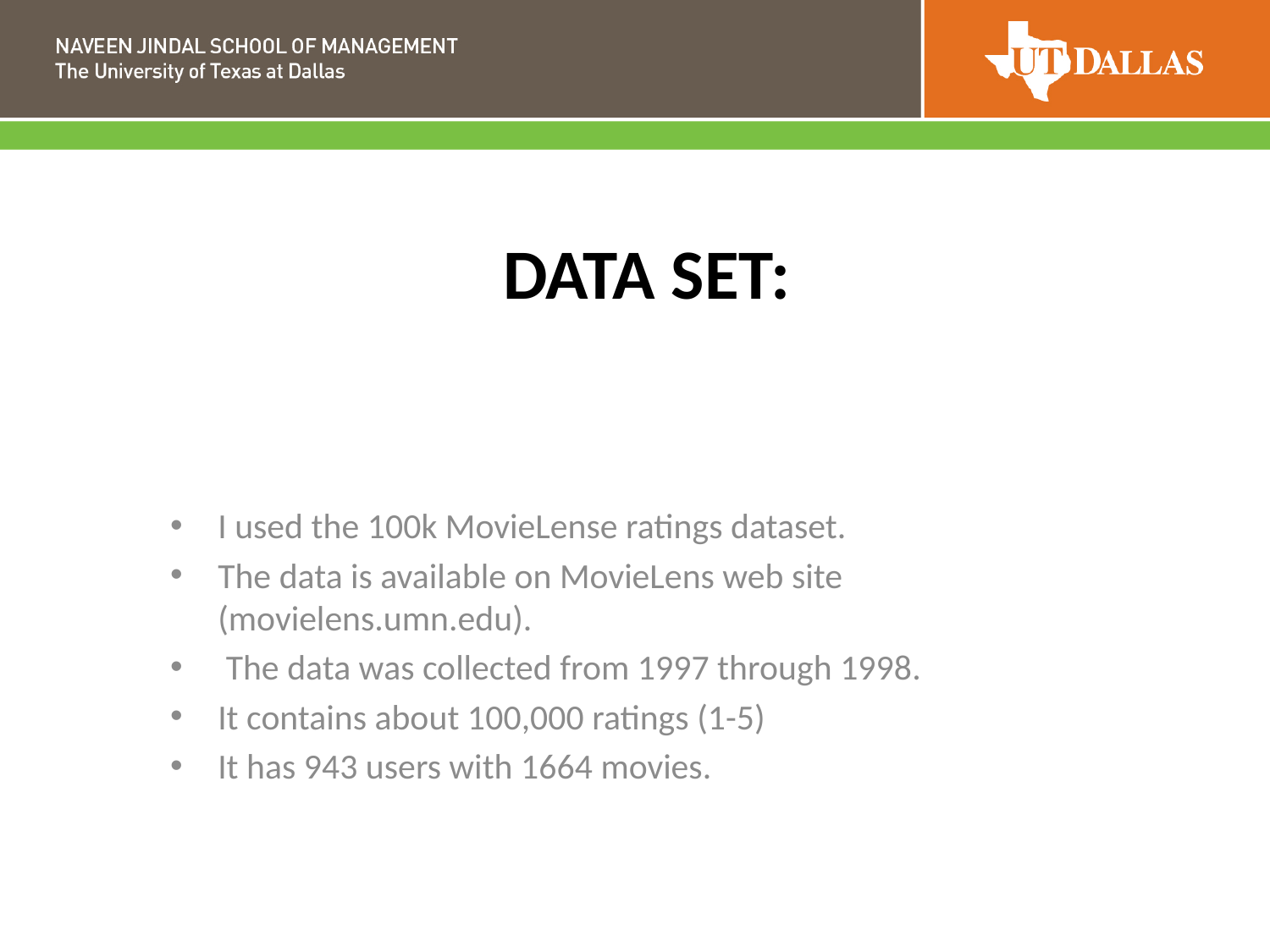

# Data set:
I used the 100k MovieLense ratings dataset.
The data is available on MovieLens web site (movielens.umn.edu).
 The data was collected from 1997 through 1998.
It contains about 100,000 ratings (1-5)
It has 943 users with 1664 movies.